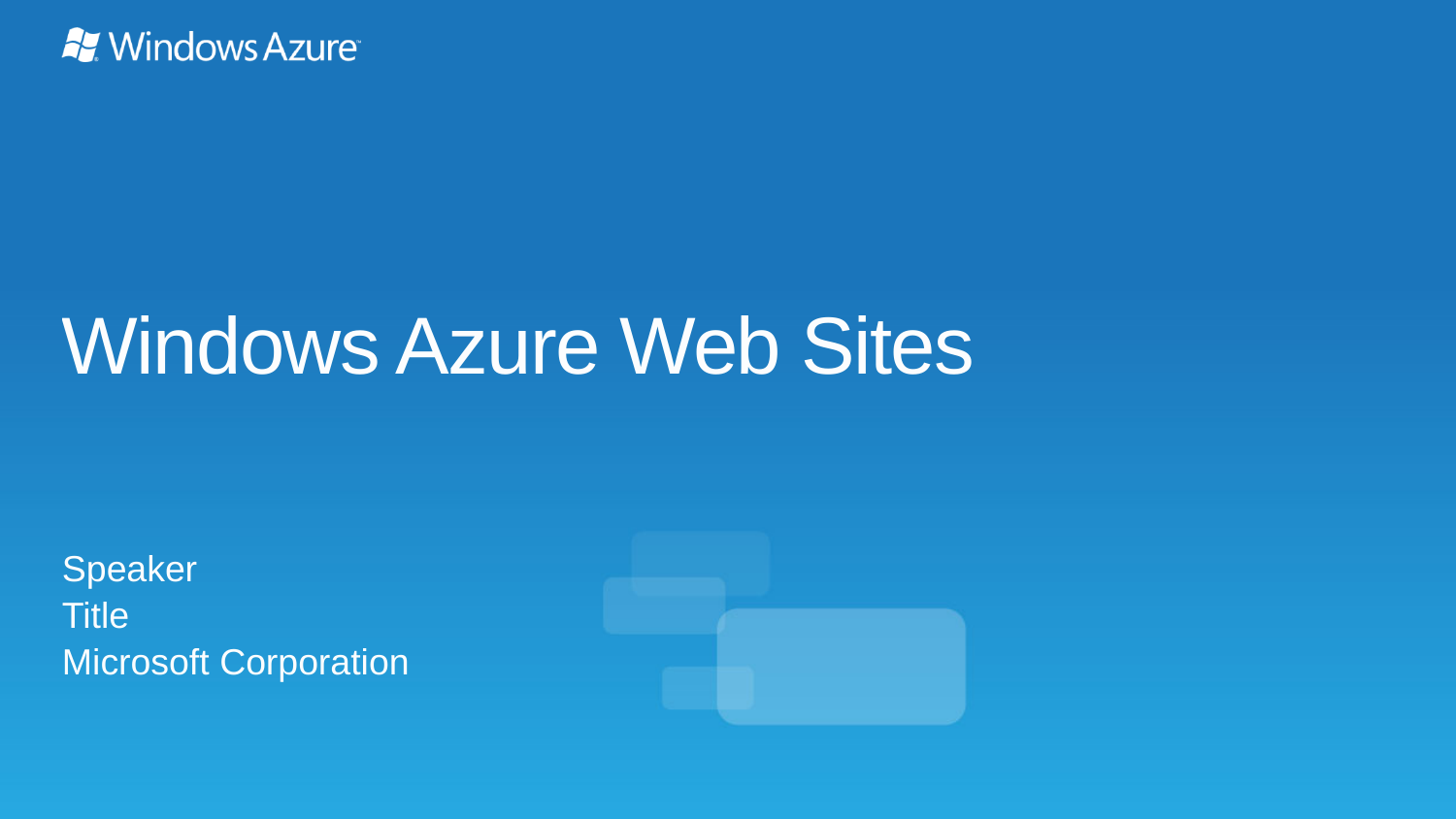

# Windows Azure Web Sites
Speaker
Title
Microsoft Corporation